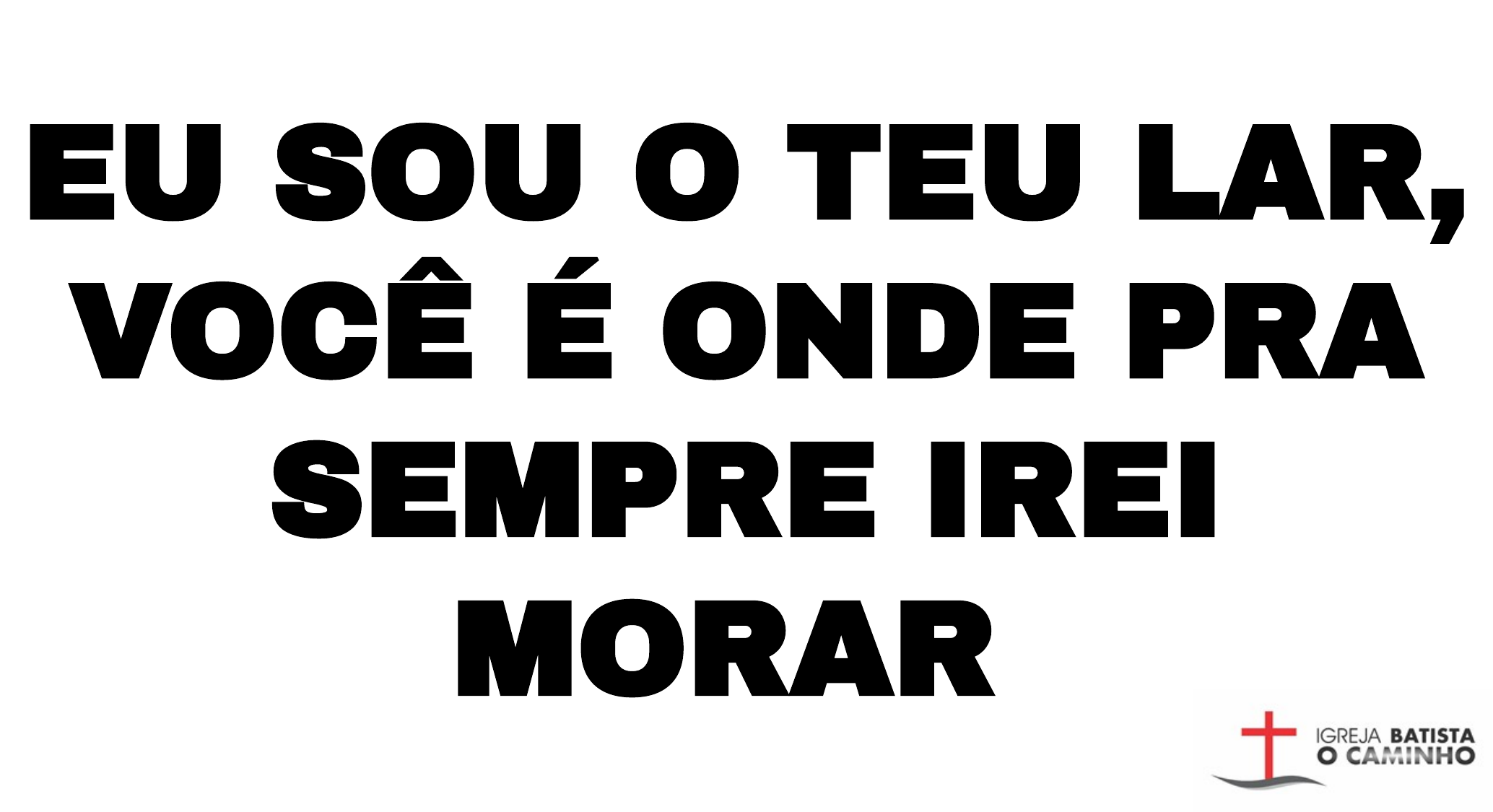

EU SOU O TEU LAR, VOCÊ É ONDE PRA SEMPRE IREI MORAR